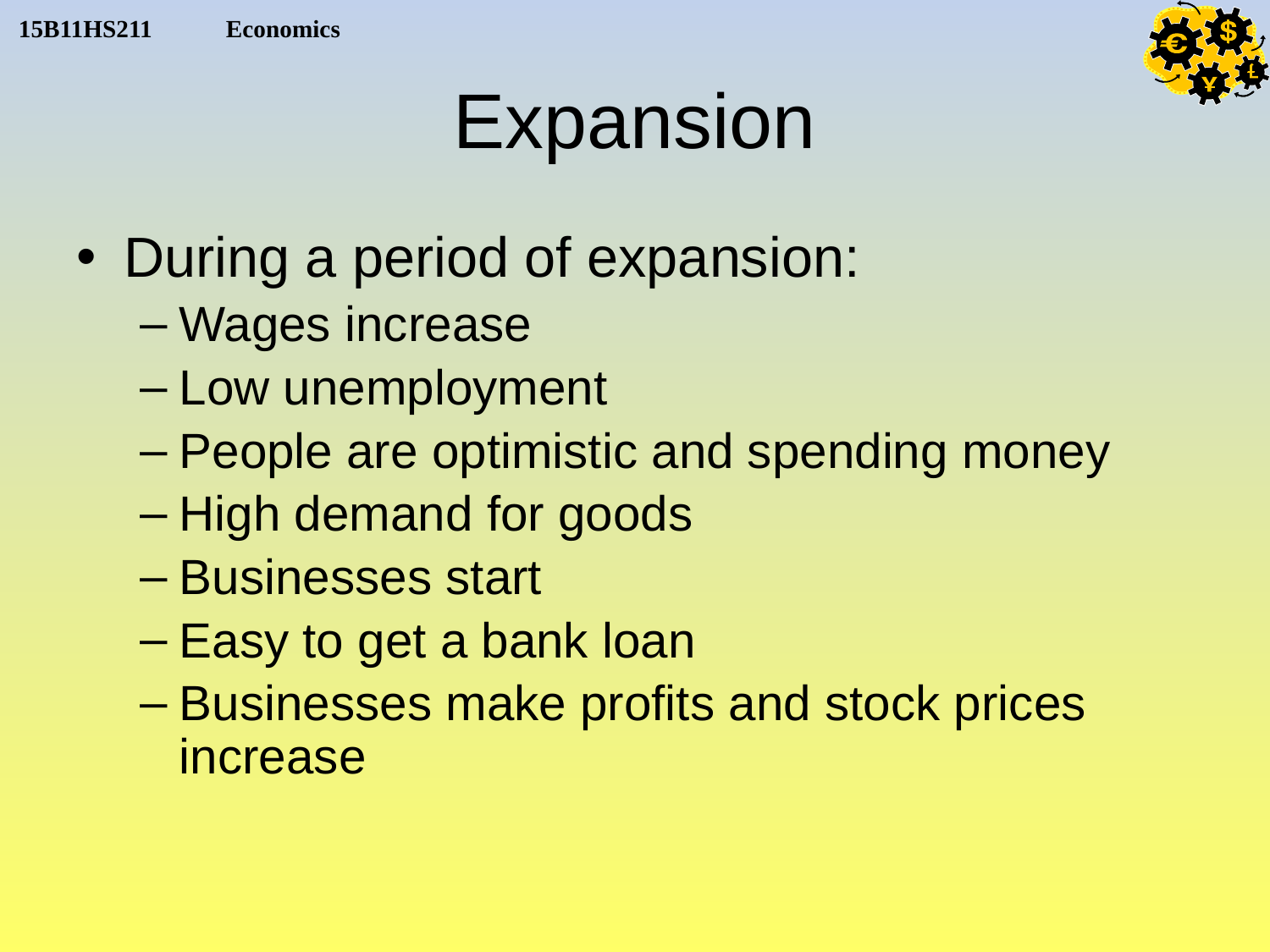

# Expansion
During a period of expansion:
Wages increase
Low unemployment
People are optimistic and spending money
High demand for goods
Businesses start
Easy to get a bank loan
Businesses make profits and stock prices increase